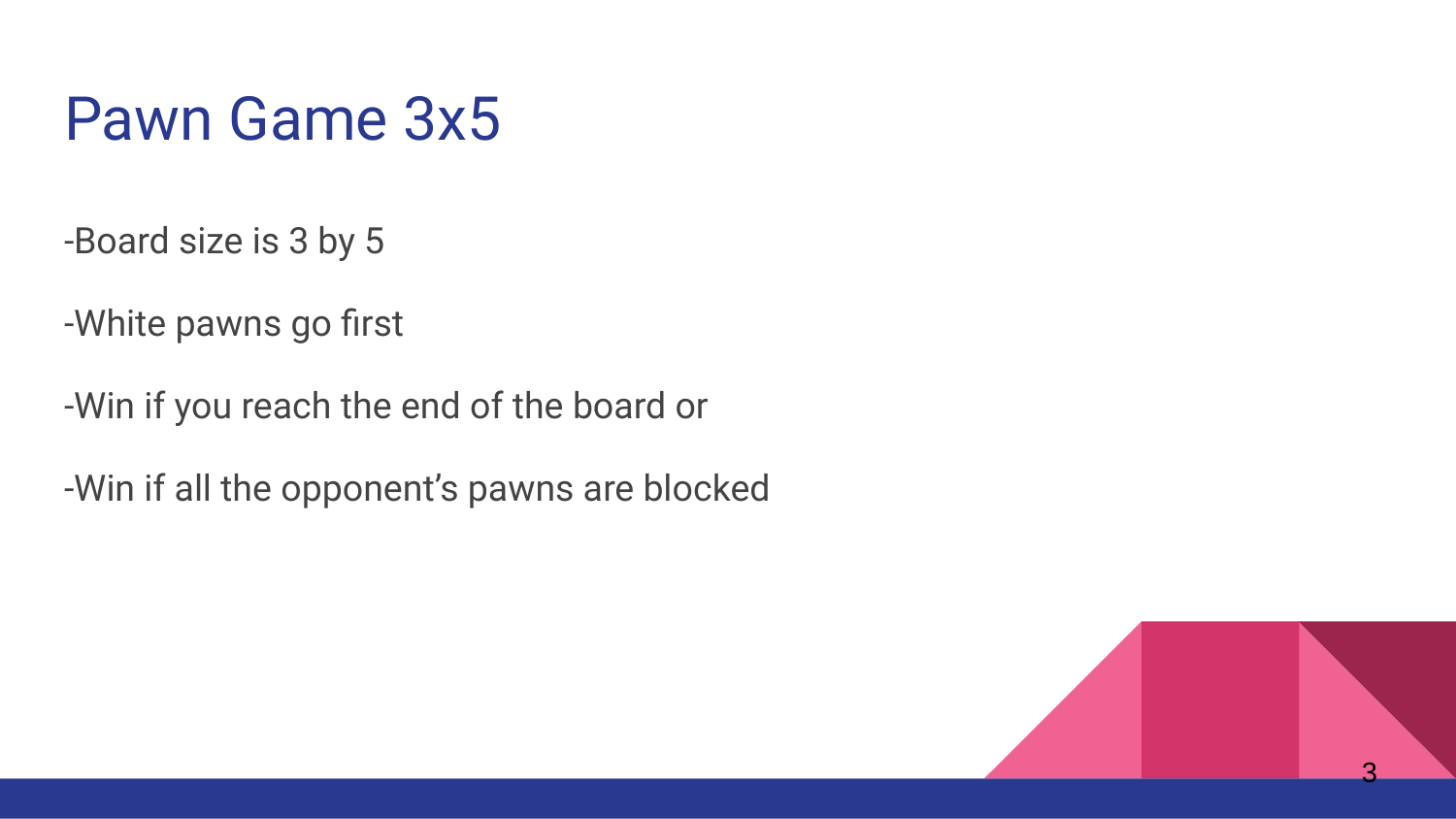

# Pawn Game 3x5
-Board size is 3 by 5
-White pawns go first
-Win if you reach the end of the board or
-Win if all the opponent’s pawns are blocked
3